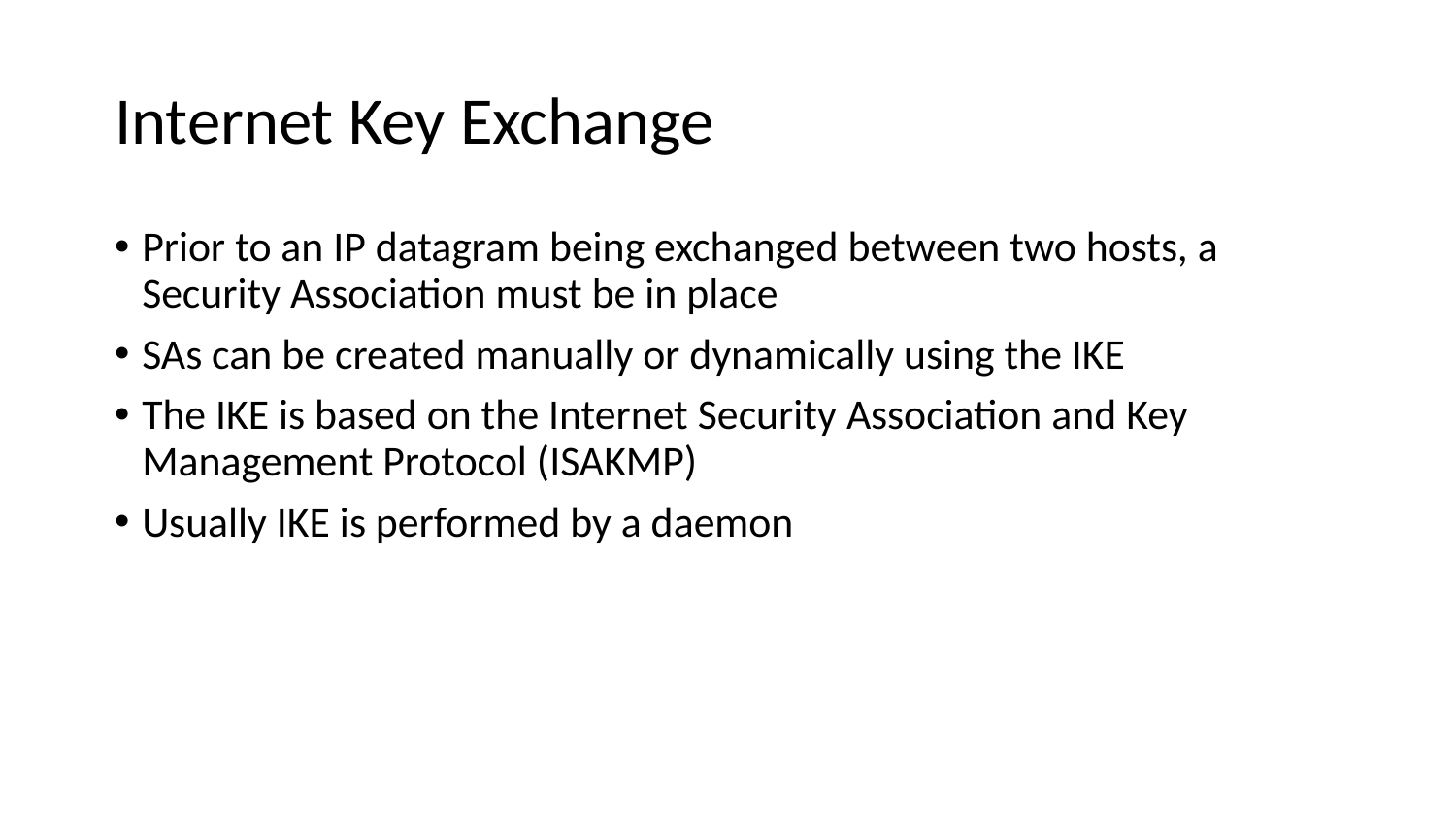

# Internet Key Exchange
Prior to an IP datagram being exchanged between two hosts, a Security Association must be in place
SAs can be created manually or dynamically using the IKE
The IKE is based on the Internet Security Association and Key Management Protocol (ISAKMP)
Usually IKE is performed by a daemon